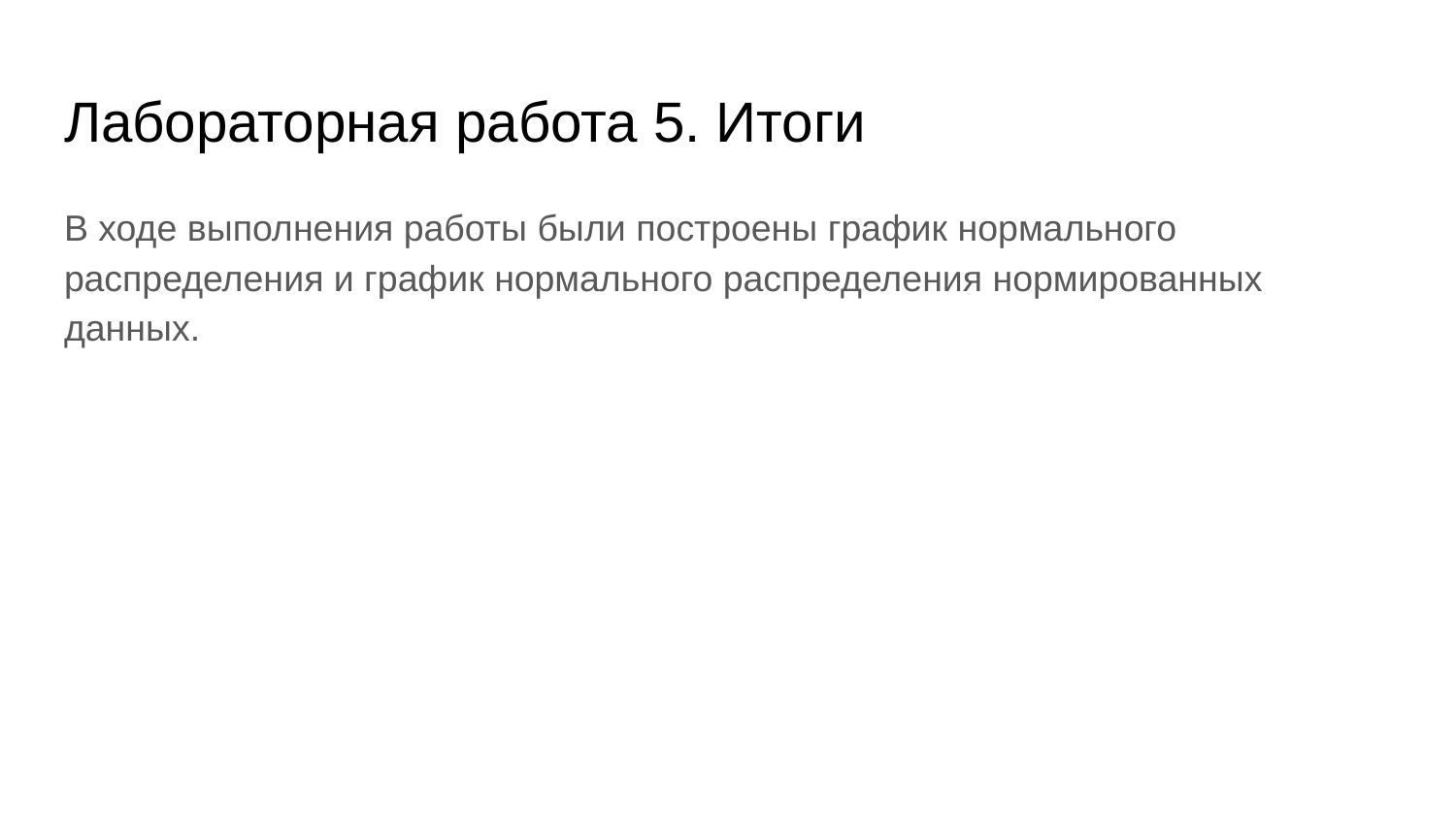

# Лабораторная работа 5. Итоги
В ходе выполнения работы были построены график нормального распределения и график нормального распределения нормированных данных.